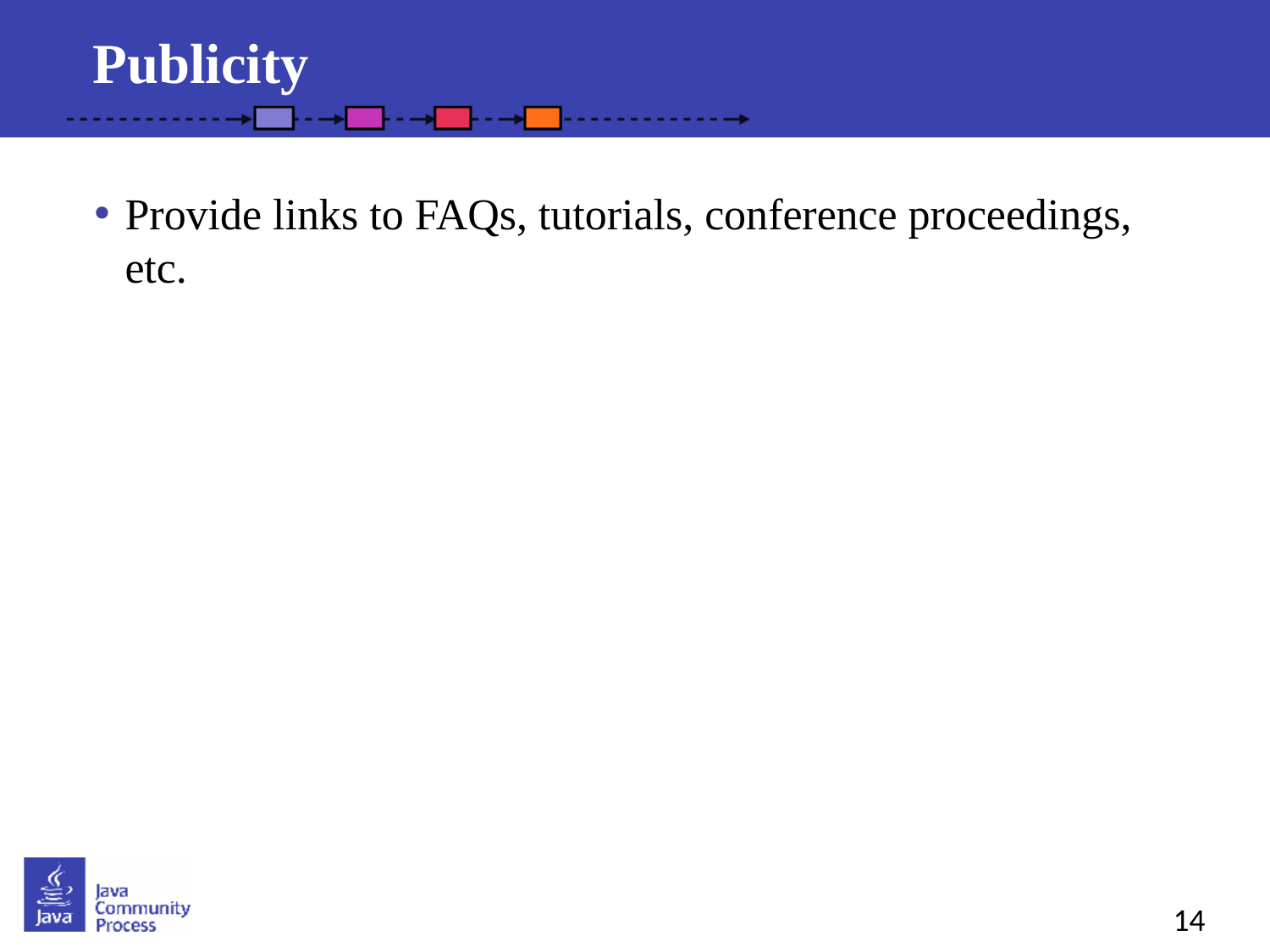

Publicity
Provide links to FAQs, tutorials, conference proceedings, etc.